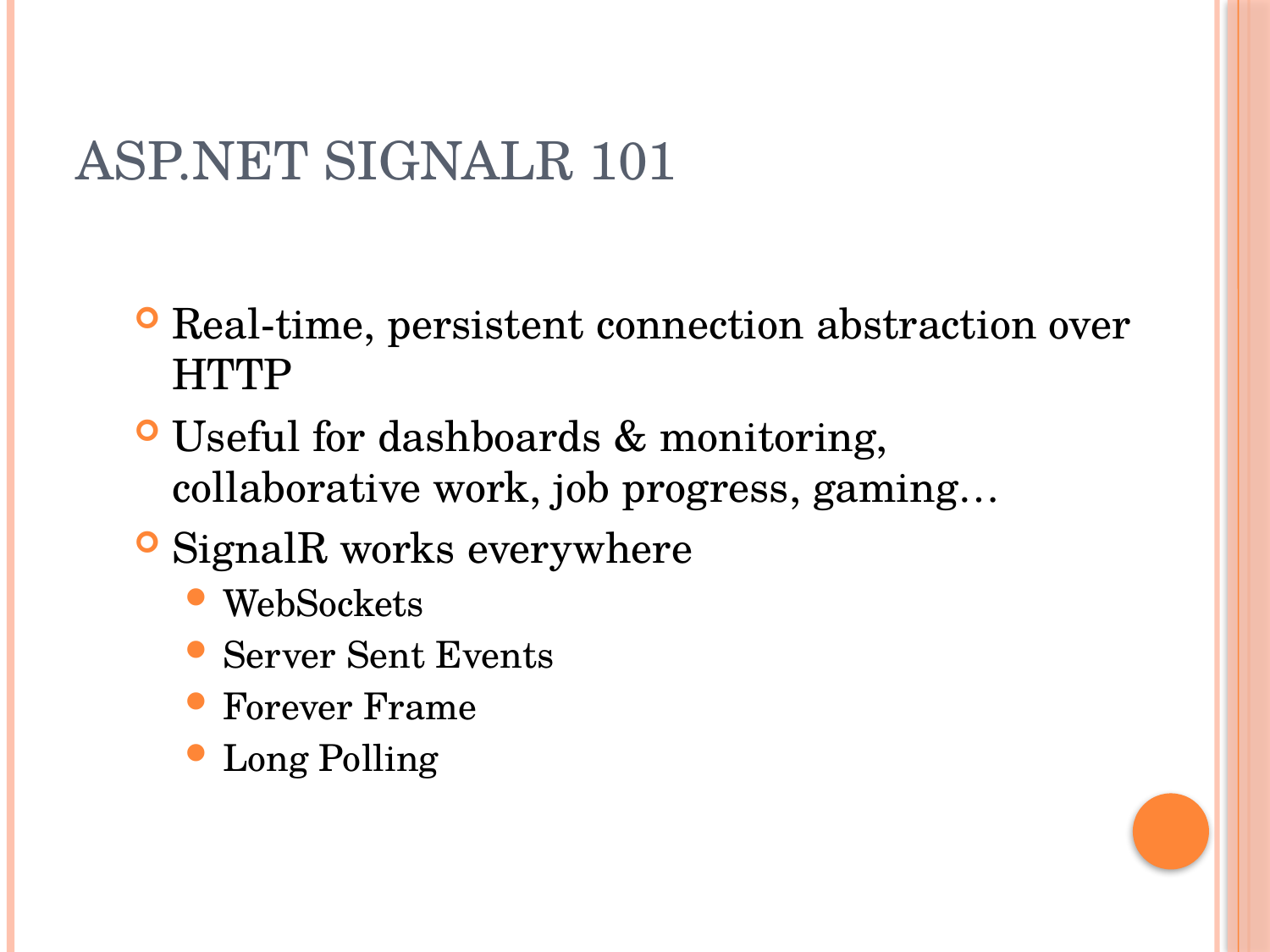

# ASP.NET SignalR 101
Real-time, persistent connection abstraction over HTTP
Useful for dashboards & monitoring, collaborative work, job progress, gaming…
SignalR works everywhere
WebSockets
Server Sent Events
Forever Frame
Long Polling
9